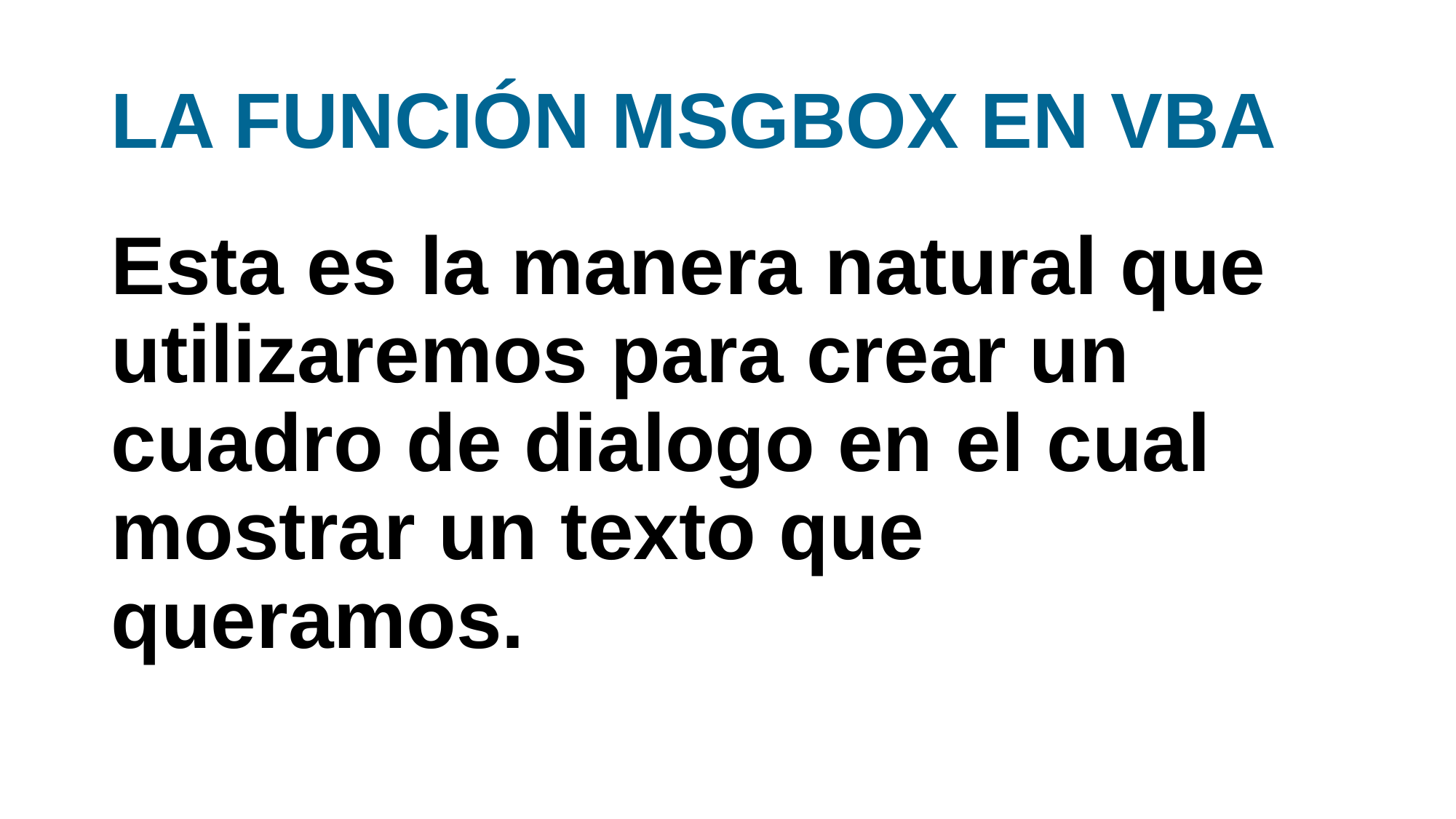

# LA FUNCIÓN MSGBOX EN VBA
Esta es la manera natural que utilizaremos para crear un cuadro de dialogo en el cual mostrar un texto que queramos.